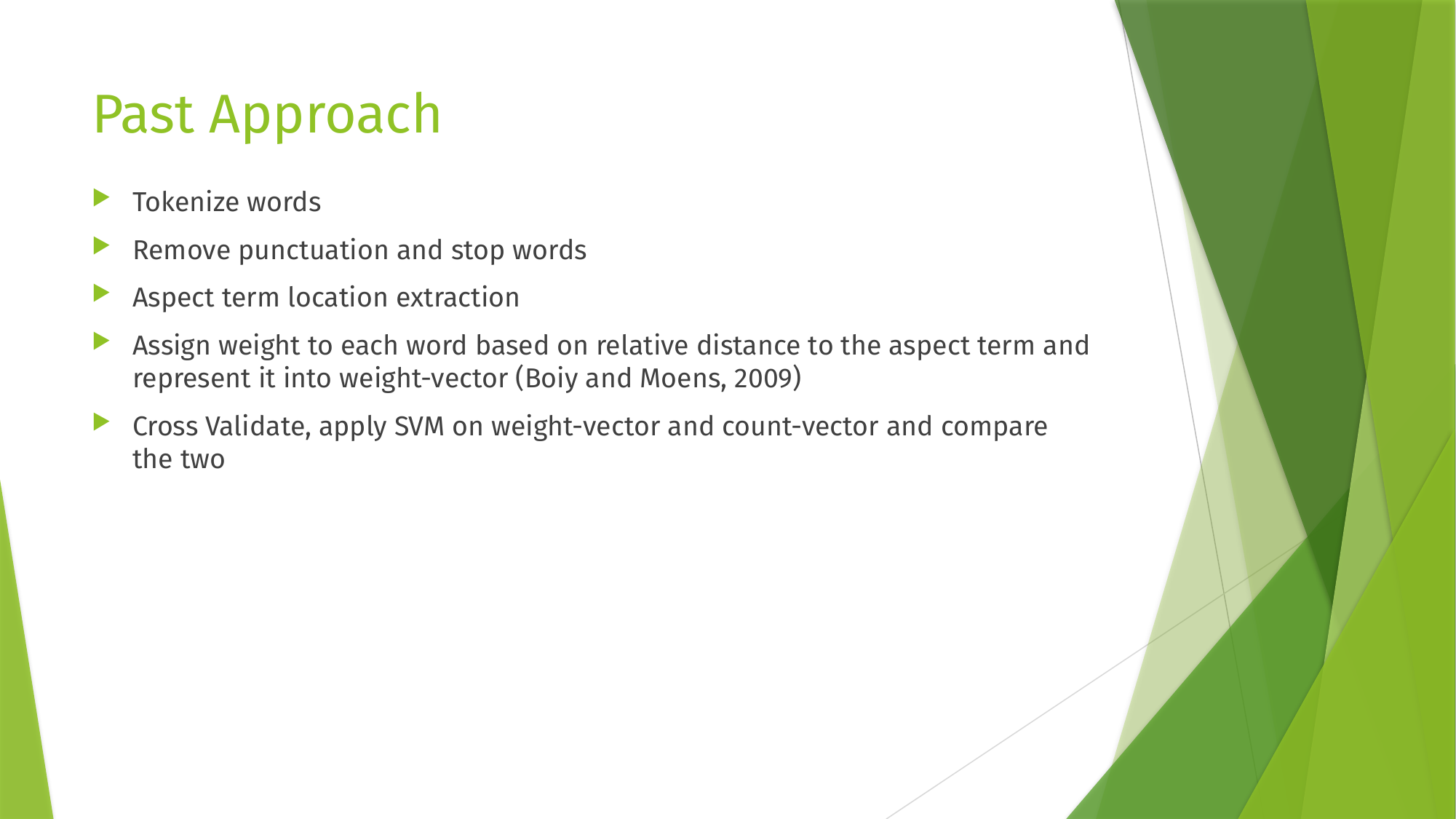

# Past Approach
Tokenize words
Remove punctuation and stop words
Aspect term location extraction
Assign weight to each word based on relative distance to the aspect term and represent it into weight-vector (Boiy and Moens, 2009)
Cross Validate, apply SVM on weight-vector and count-vector and compare the two